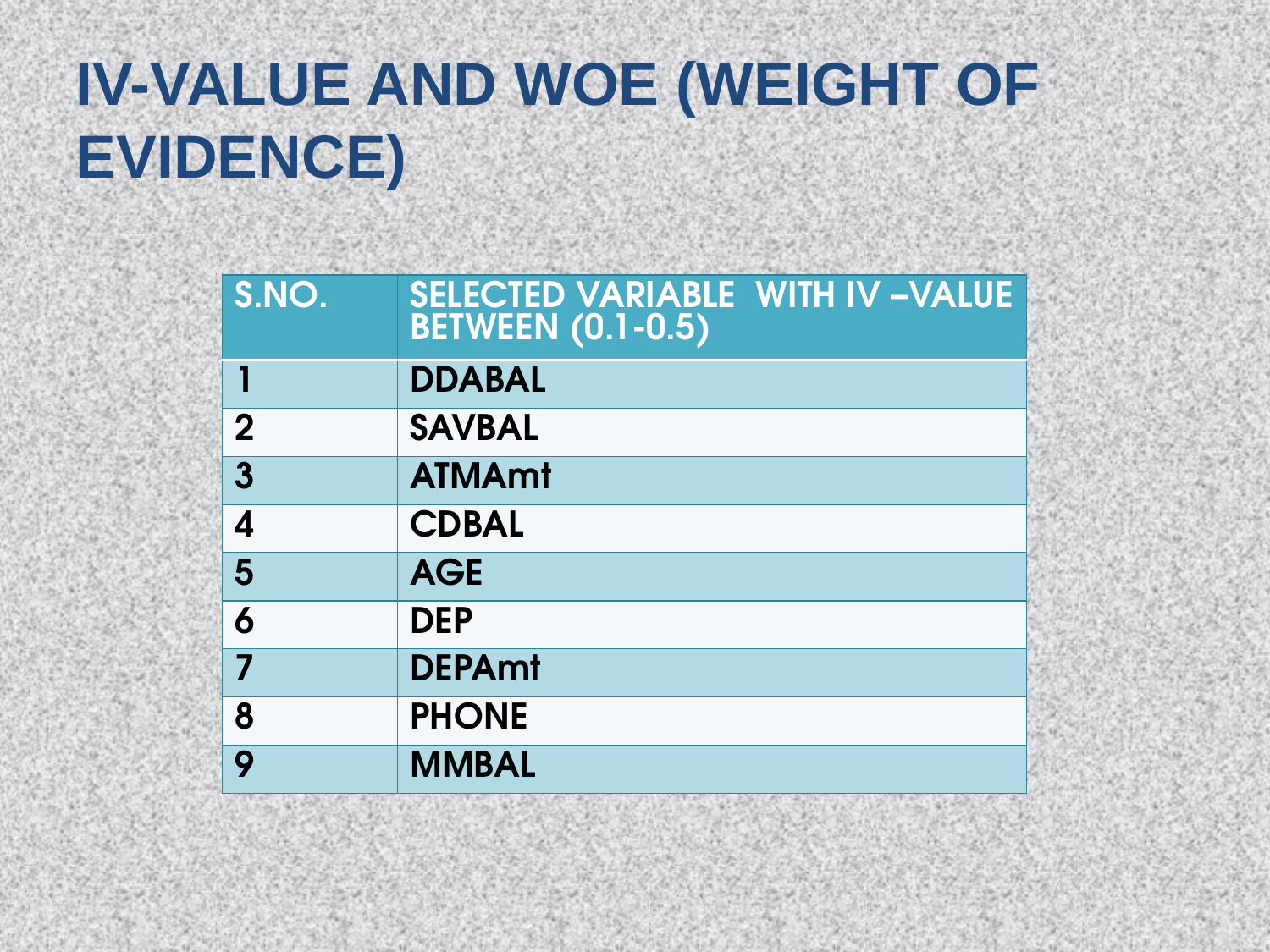

# IV-VALUE AND WOE (WEIGHT OF EVIDENCE)
| S.NO. | SELECTED VARIABLE WITH IV –VALUE BETWEEN (0.1-0.5) |
| --- | --- |
| 1 | DDABAL |
| 2 | SAVBAL |
| 3 | ATMAmt |
| 4 | CDBAL |
| 5 | AGE |
| 6 | DEP |
| 7 | DEPAmt |
| 8 | PHONE |
| 9 | MMBAL |